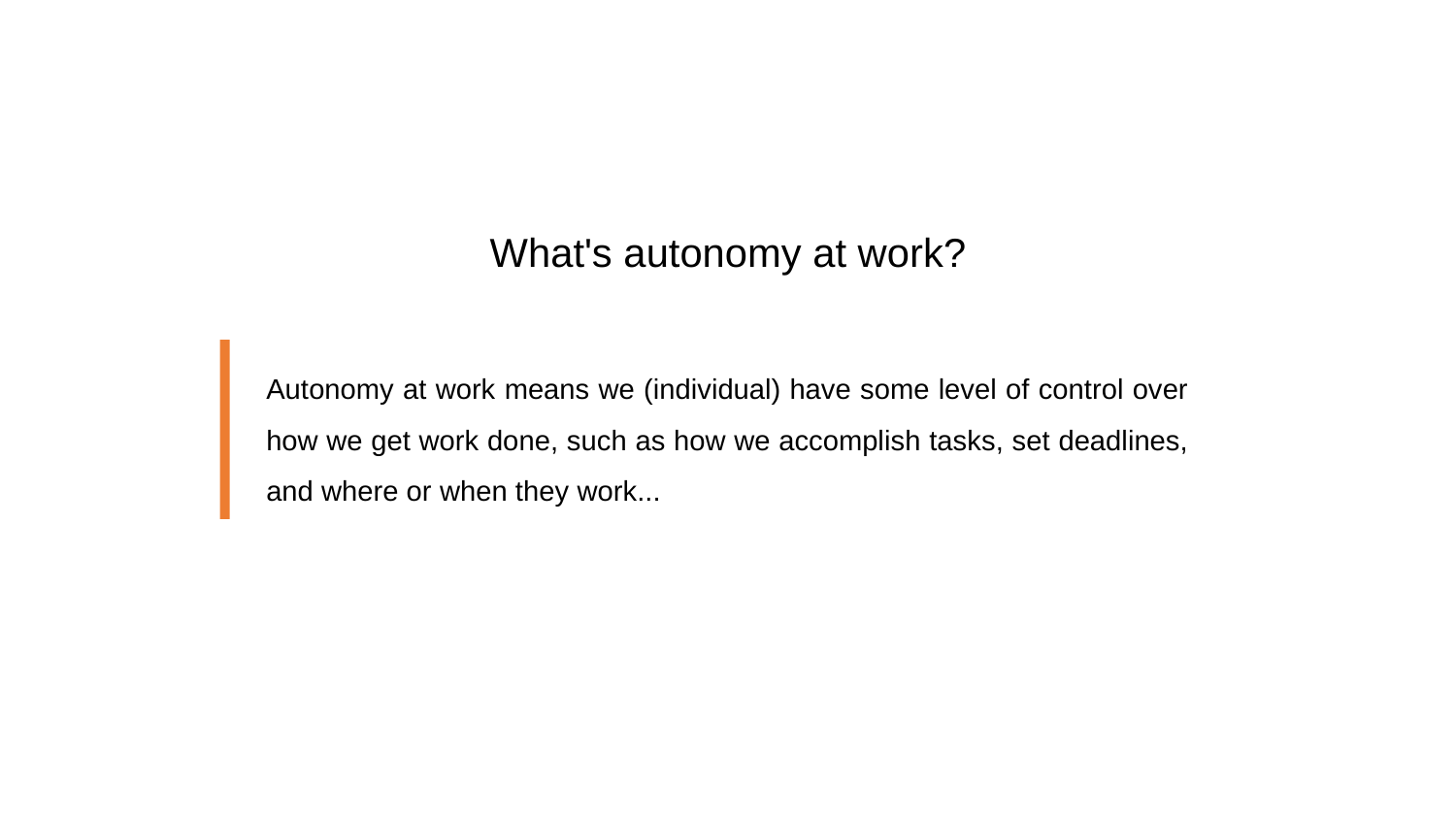

What's autonomy at work?

Autonomy at work means we (individual) have some level of control over how we get work done, such as how we accomplish tasks, set deadlines, and where or when they work...